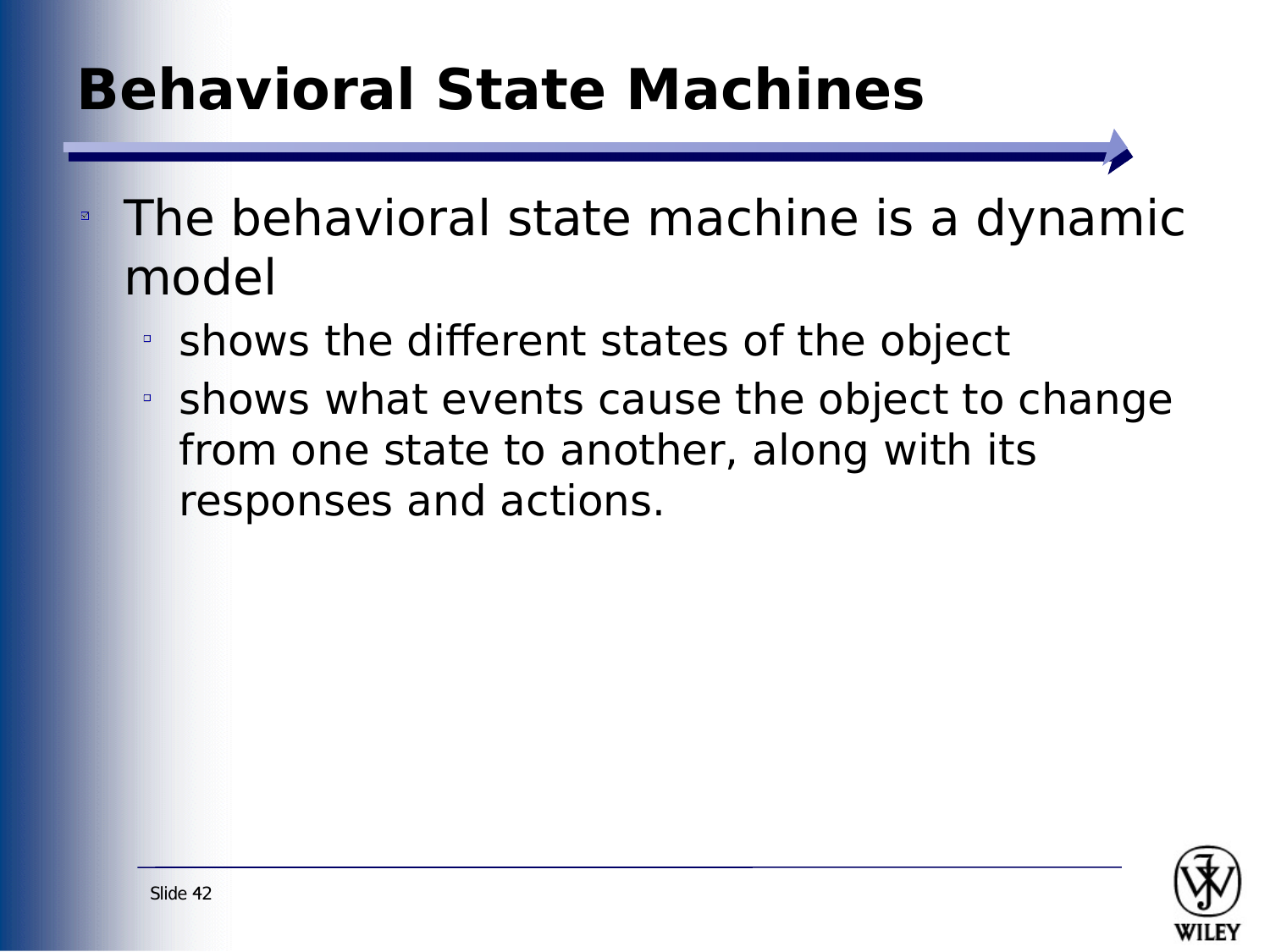

The behavioral state machine is a dynamic model
shows the different states of the object
shows what events cause the object to change from one state to another, along with its responses and actions.
# Behavioral State Machines
Slide 42